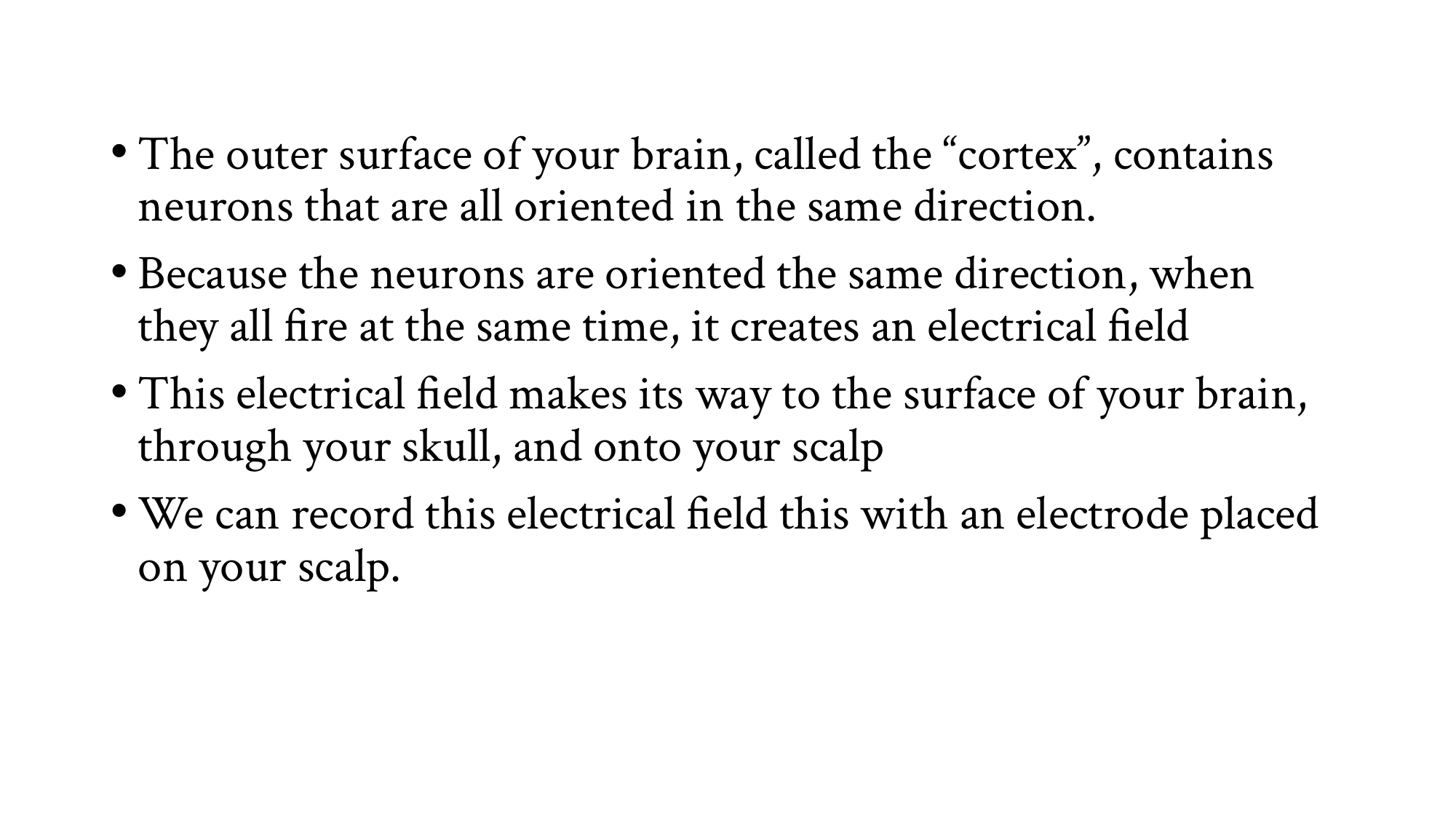

The outer surface of your brain, called the “cortex”, contains neurons that are all oriented in the same direction.
Because the neurons are oriented the same direction, when they all fire at the same time, it creates an electrical field
This electrical field makes its way to the surface of your brain, through your skull, and onto your scalp
We can record this electrical field this with an electrode placed on your scalp.